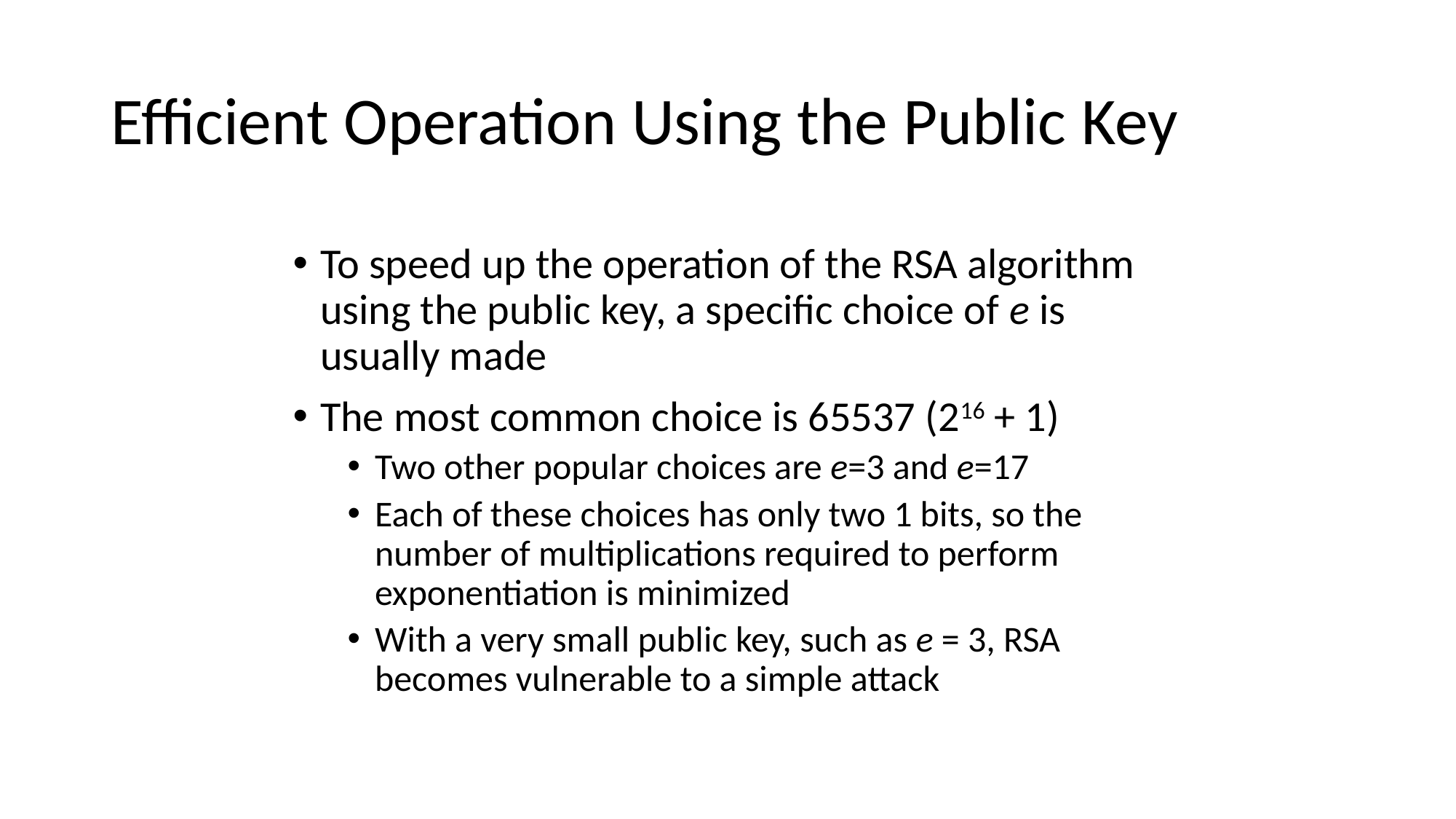

# Efficient Operation Using the Public Key
To speed up the operation of the RSA algorithm using the public key, a specific choice of e is usually made
The most common choice is 65537 (216 + 1)
Two other popular choices are e=3 and e=17
Each of these choices has only two 1 bits, so the number of multiplications required to perform exponentiation is minimized
With a very small public key, such as e = 3, RSA becomes vulnerable to a simple attack